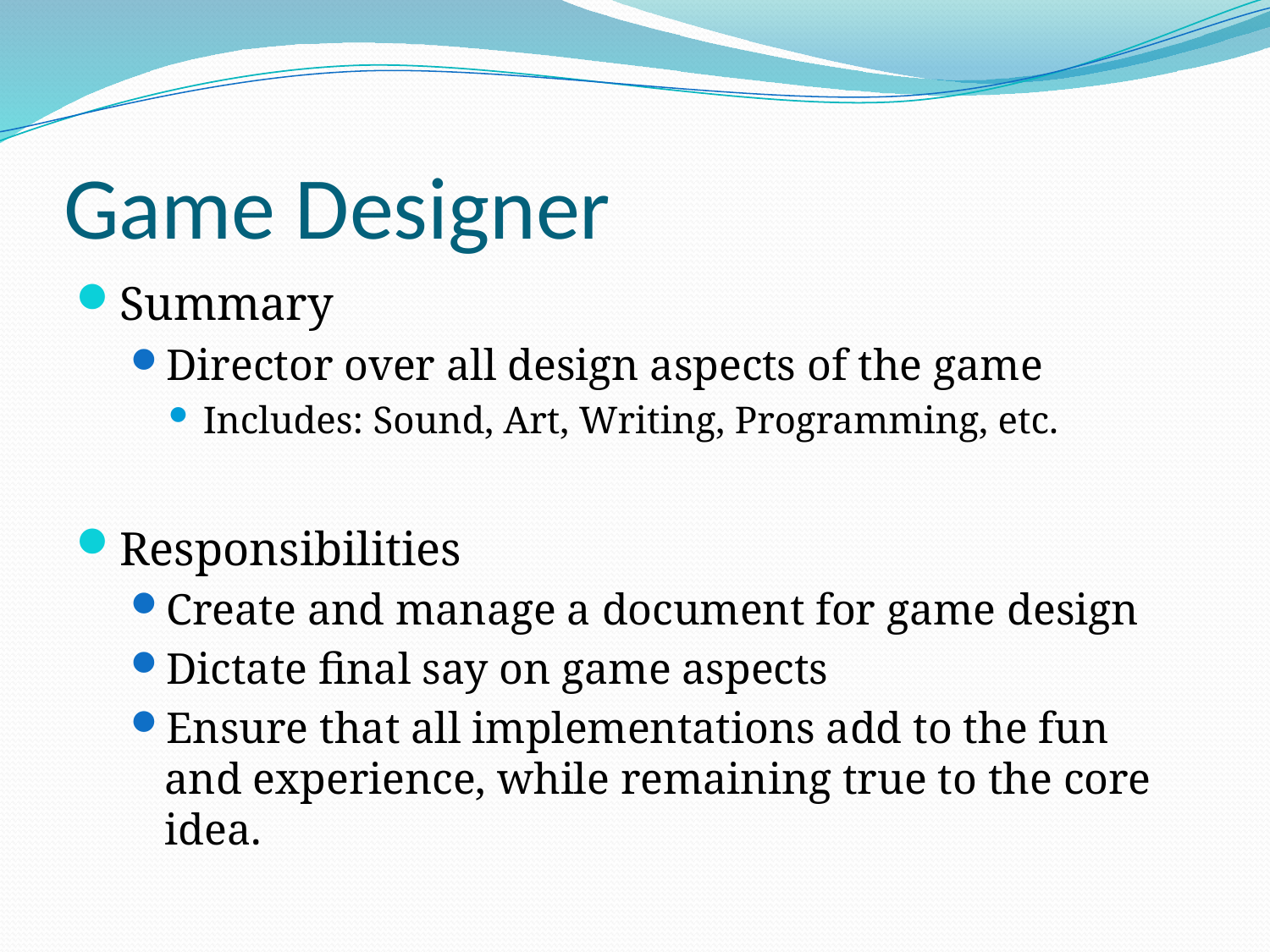

# Game Designer
Summary
Director over all design aspects of the game
Includes: Sound, Art, Writing, Programming, etc.

Responsibilities
Create and manage a document for game design
Dictate final say on game aspects
Ensure that all implementations add to the fun and experience, while remaining true to the core idea.